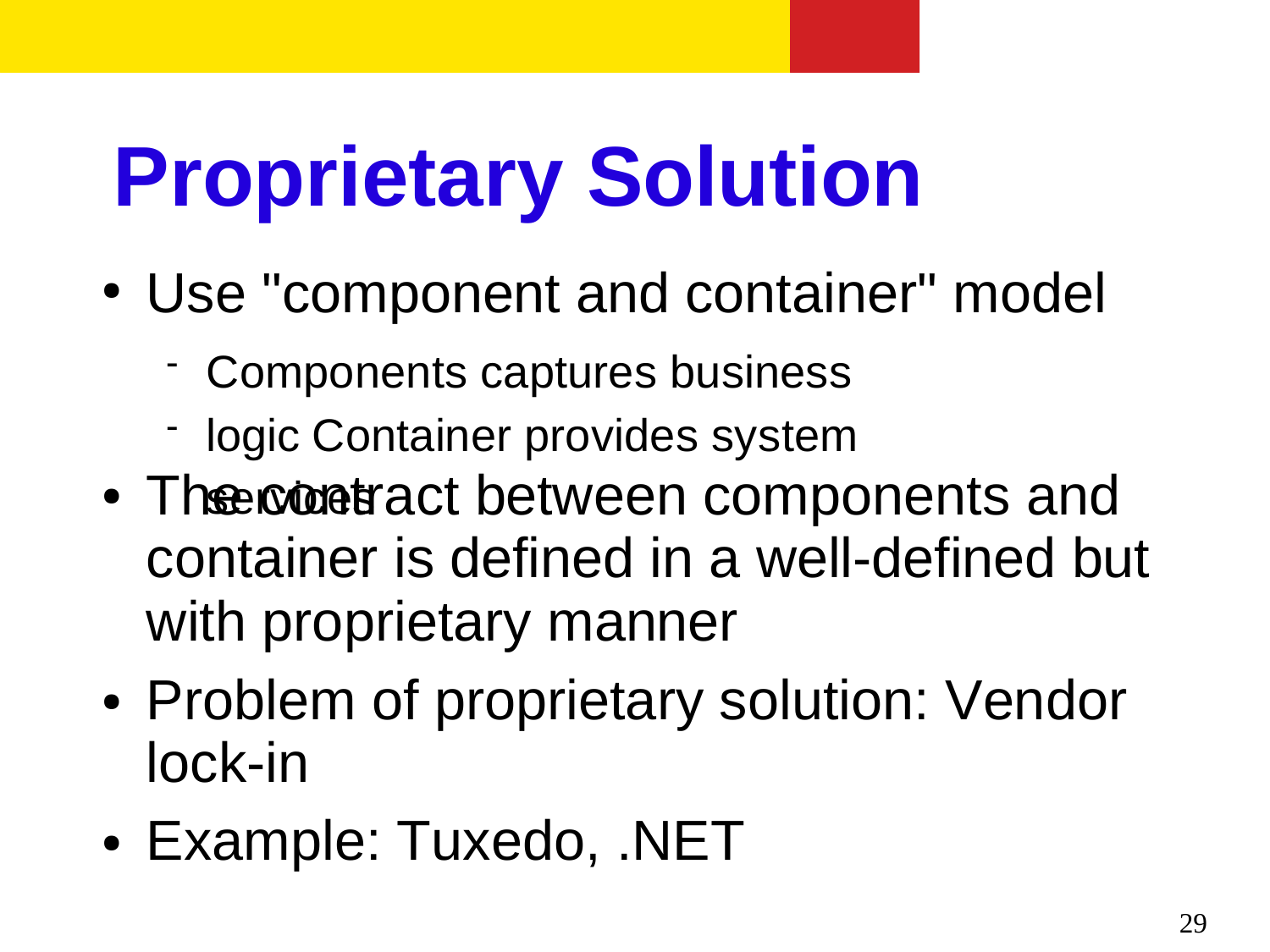

# Proprietary Solution
Use "component and container" model
●
Components captures business logic Container provides system services
−
−
The contract between components and container is defined in a well-defined but with proprietary manner
Problem of proprietary solution: Vendor lock-in
Example: Tuxedo, .NET
●
●
●
29